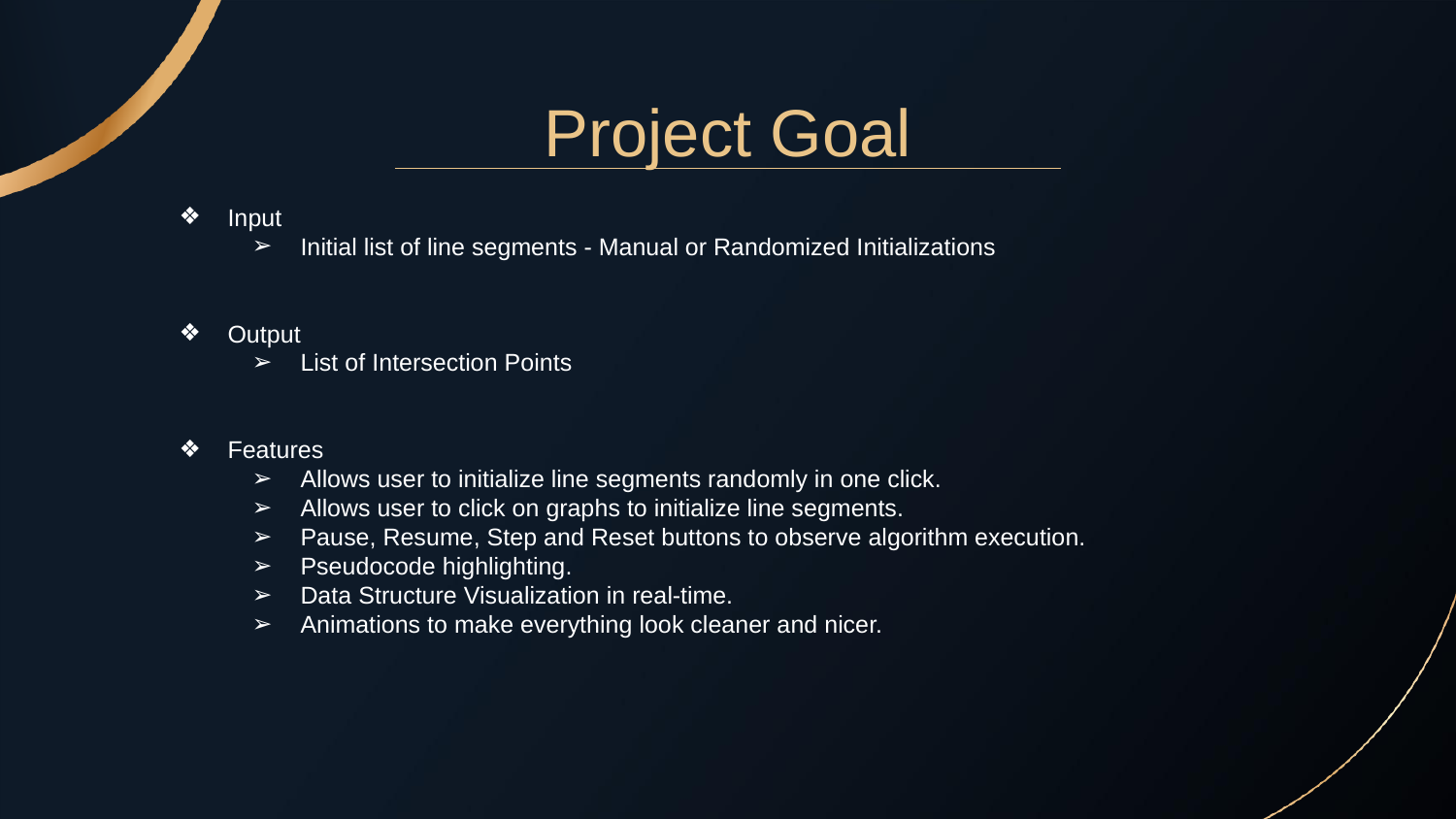

# Project Goal
Input
Initial list of line segments - Manual or Randomized Initializations

Output
List of Intersection Points

Features
Allows user to initialize line segments randomly in one click.
Allows user to click on graphs to initialize line segments.
Pause, Resume, Step and Reset buttons to observe algorithm execution.
Pseudocode highlighting.
Data Structure Visualization in real-time.
Animations to make everything look cleaner and nicer.